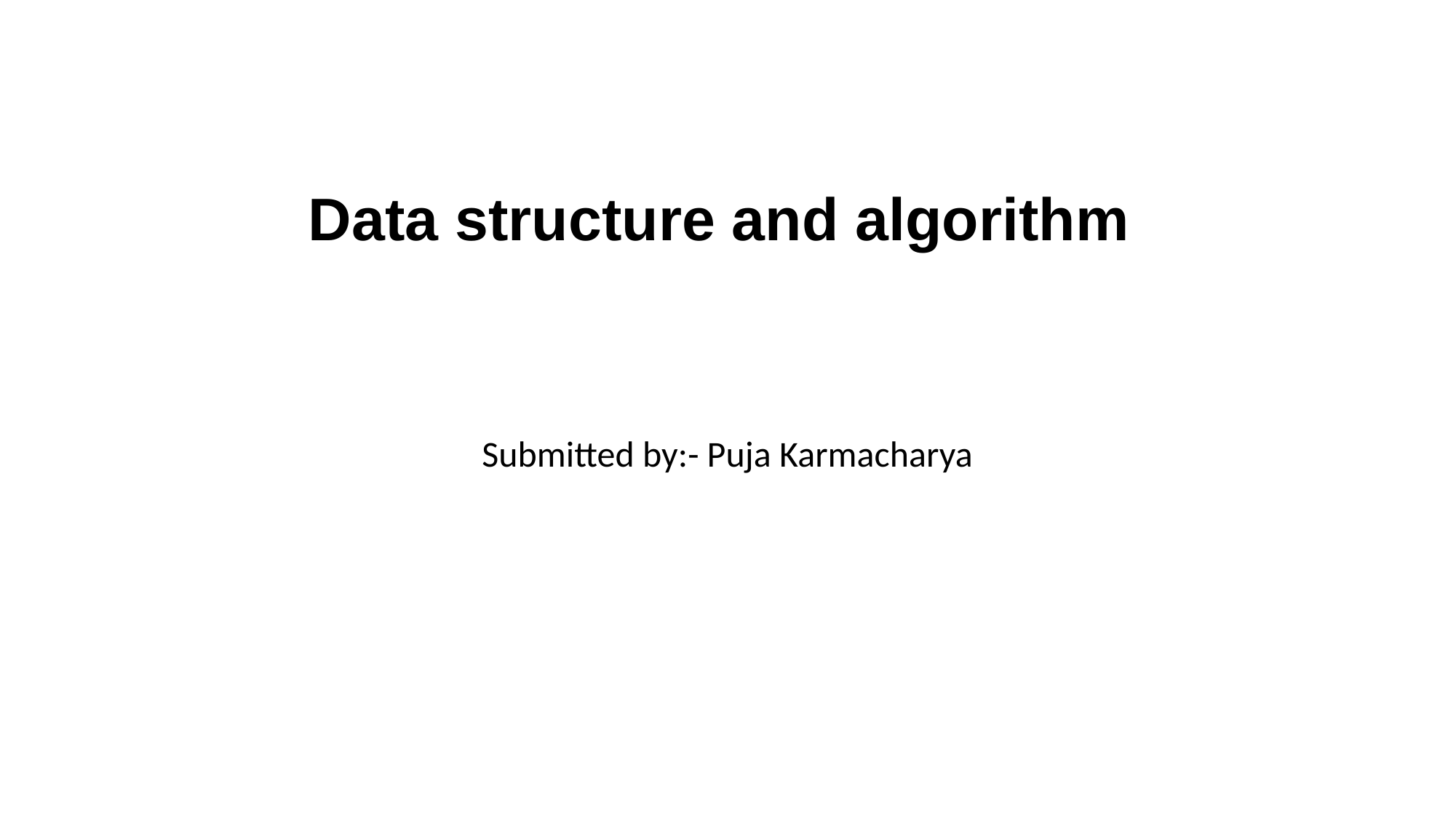

# Data structure and algorithm
Submitted by:- Puja Karmacharya